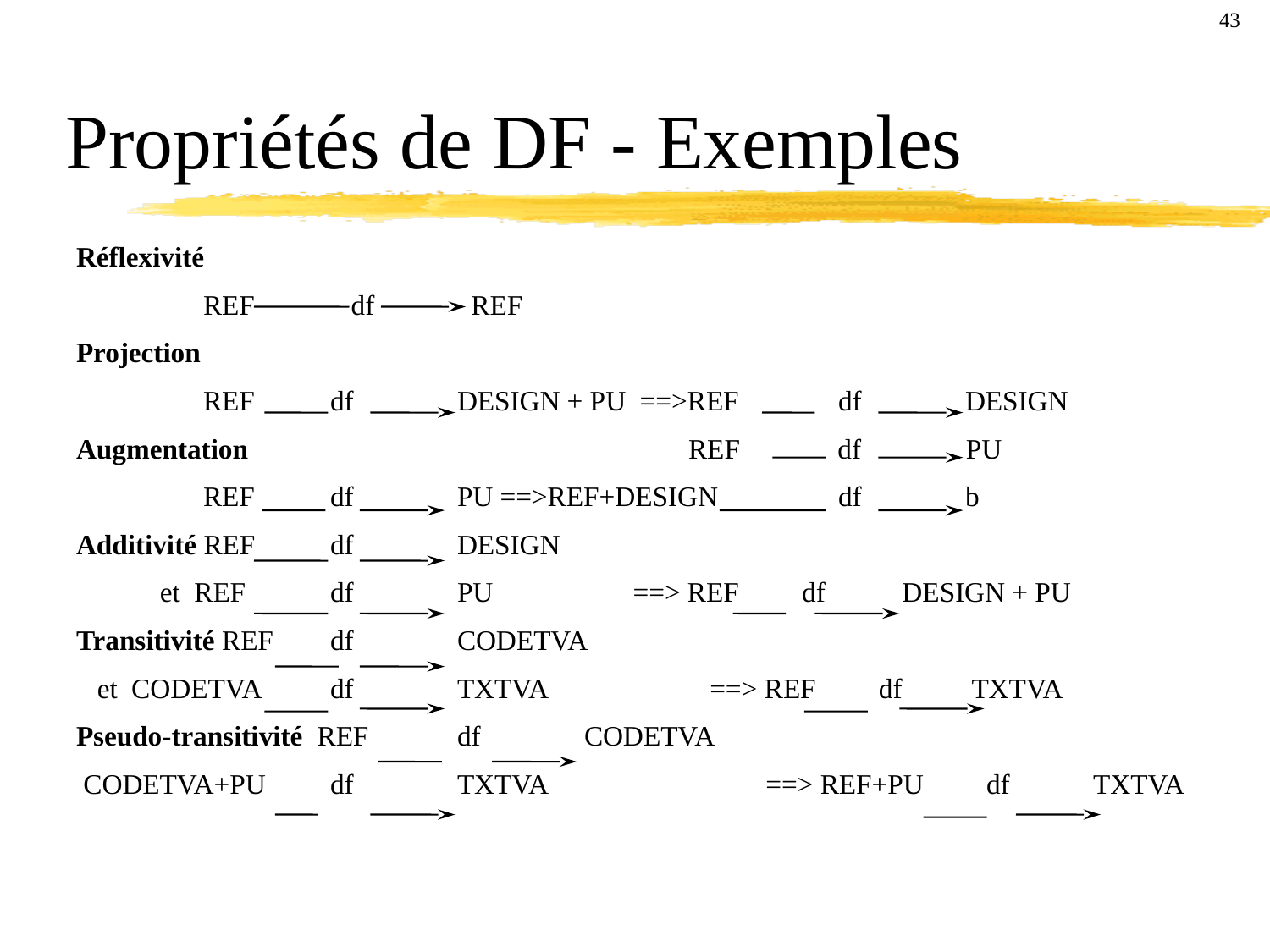

43
Propriétés de DF - Exemples
Réflexivité
	REF	   df	  REF
Projection
	REF	df	DESIGN + PU  ==>REF	df	DESIGN
Augmentation                                                               REF              df               PU
	REF	df	PU ==>REF+DESIGN	df	b
Additivité REF	df	DESIGN
            et  REF	df	PU  	       ==> REF         df           DESIGN + PU
Transitivité REF	df	CODETVA
   et  CODETVA	df	TXTVA  	                  ==> REF         df          TXTVA
Pseudo-transitivité  REF	df	CODETVA
 CODETVA+PU	df	TXTVA  	                          ==> REF+PU         df            TXTVA